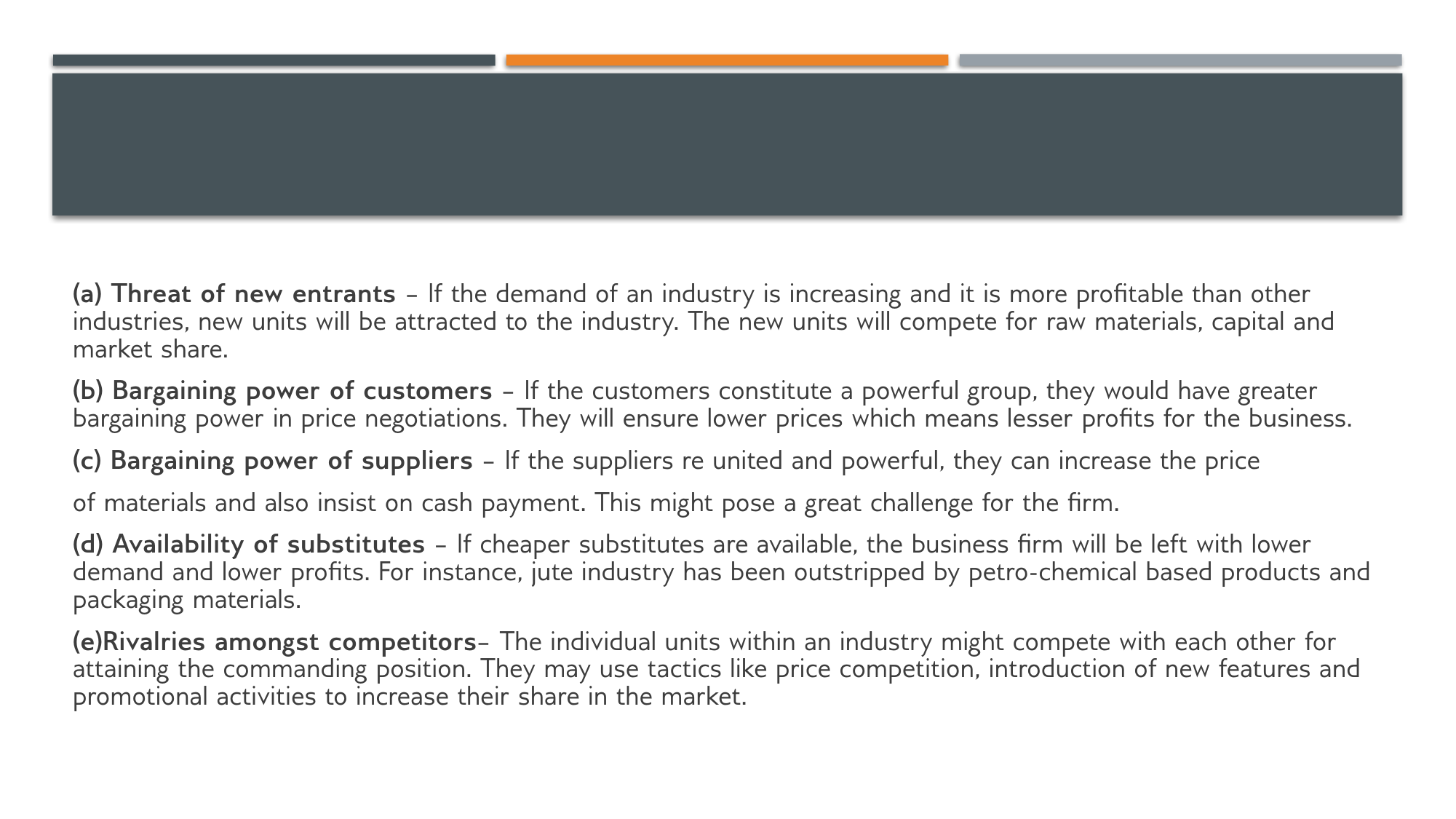

(a) Threat of new entrants – If the demand of an industry is increasing and it is more profitable than other industries, new units will be attracted to the industry. The new units will compete for raw materials, capital and market share.
(b) Bargaining power of customers – If the customers constitute a powerful group, they would have greater bargaining power in price negotiations. They will ensure lower prices which means lesser profits for the business.
(c) Bargaining power of suppliers – If the suppliers re united and powerful, they can increase the price
of materials and also insist on cash payment. This might pose a great challenge for the firm.
(d) Availability of substitutes – If cheaper substitutes are available, the business firm will be left with lower demand and lower profits. For instance, jute industry has been outstripped by petro-chemical based products and packaging materials.
(e)Rivalries amongst competitors– The individual units within an industry might compete with each other for attaining the commanding position. They may use tactics like price competition, introduction of new features and promotional activities to increase their share in the market.